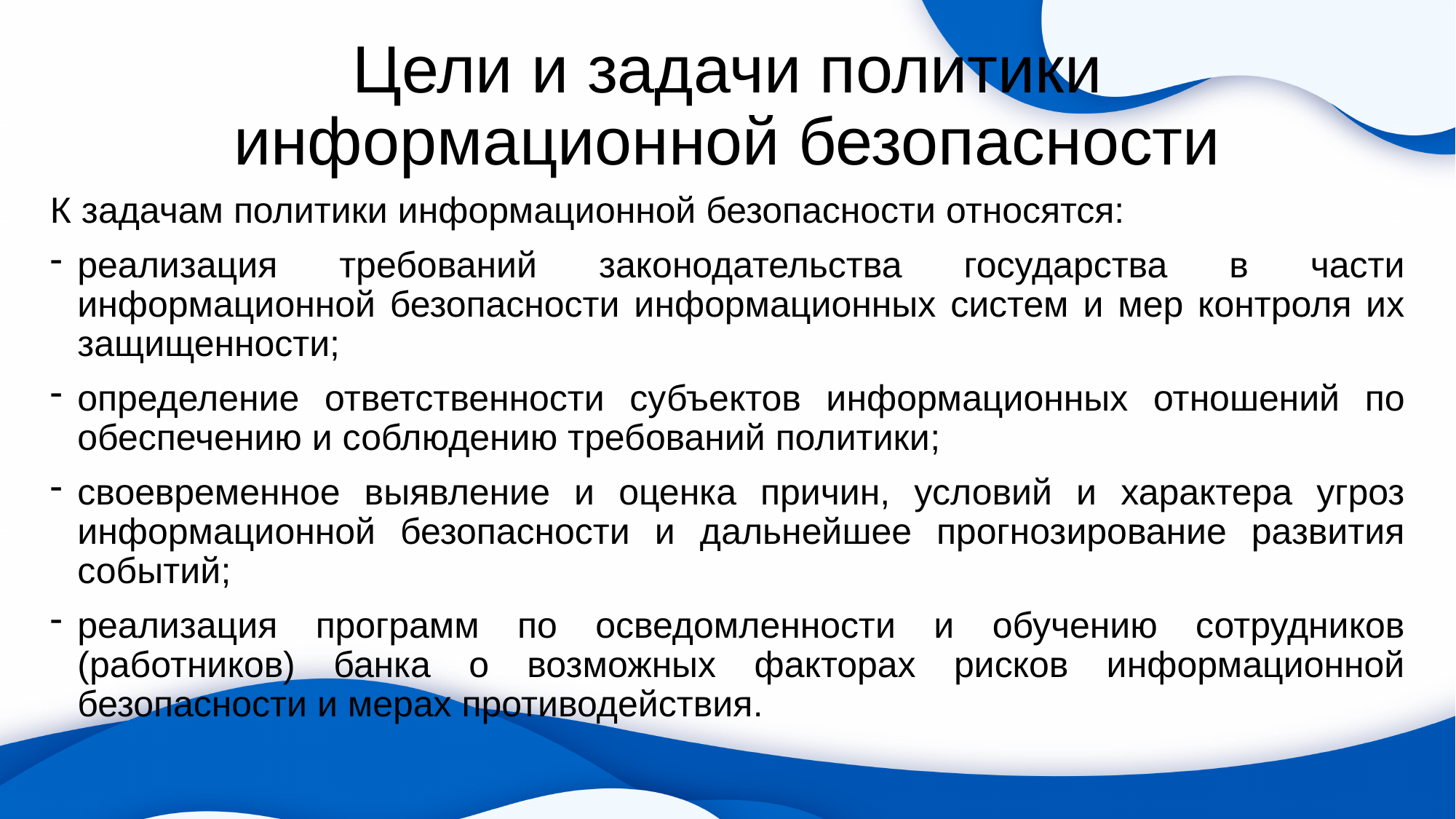

# Цели и задачи политики информационной безопасности
К задачам политики информационной безопасности относятся:
реализация требований законодательства государства в части информационной безопасности информационных систем и мер контроля их защищенности;
определение ответственности субъектов информационных отношений по обеспечению и соблюдению требований политики;
своевременное выявление и оценка причин, условий и характера угроз информационной безопасности и дальнейшее прогнозирование развития событий;
реализация программ по осведомленности и обучению сотрудников (работников) банка о возможных факторах рисков информационной безопасности и мерах противодействия.